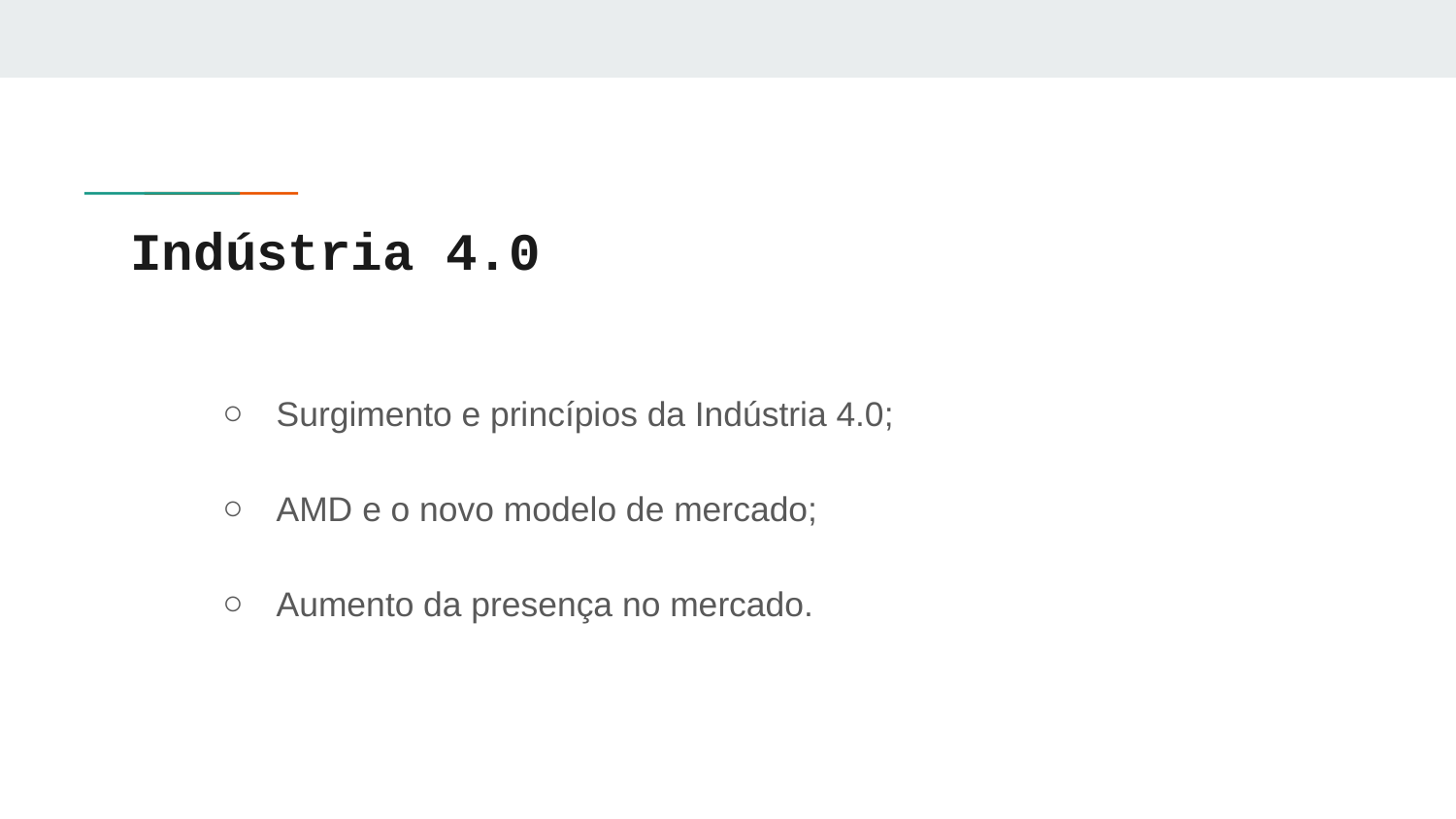

# Indústria 4.0
Surgimento e princípios da Indústria 4.0;

AMD e o novo modelo de mercado;

Aumento da presença no mercado.